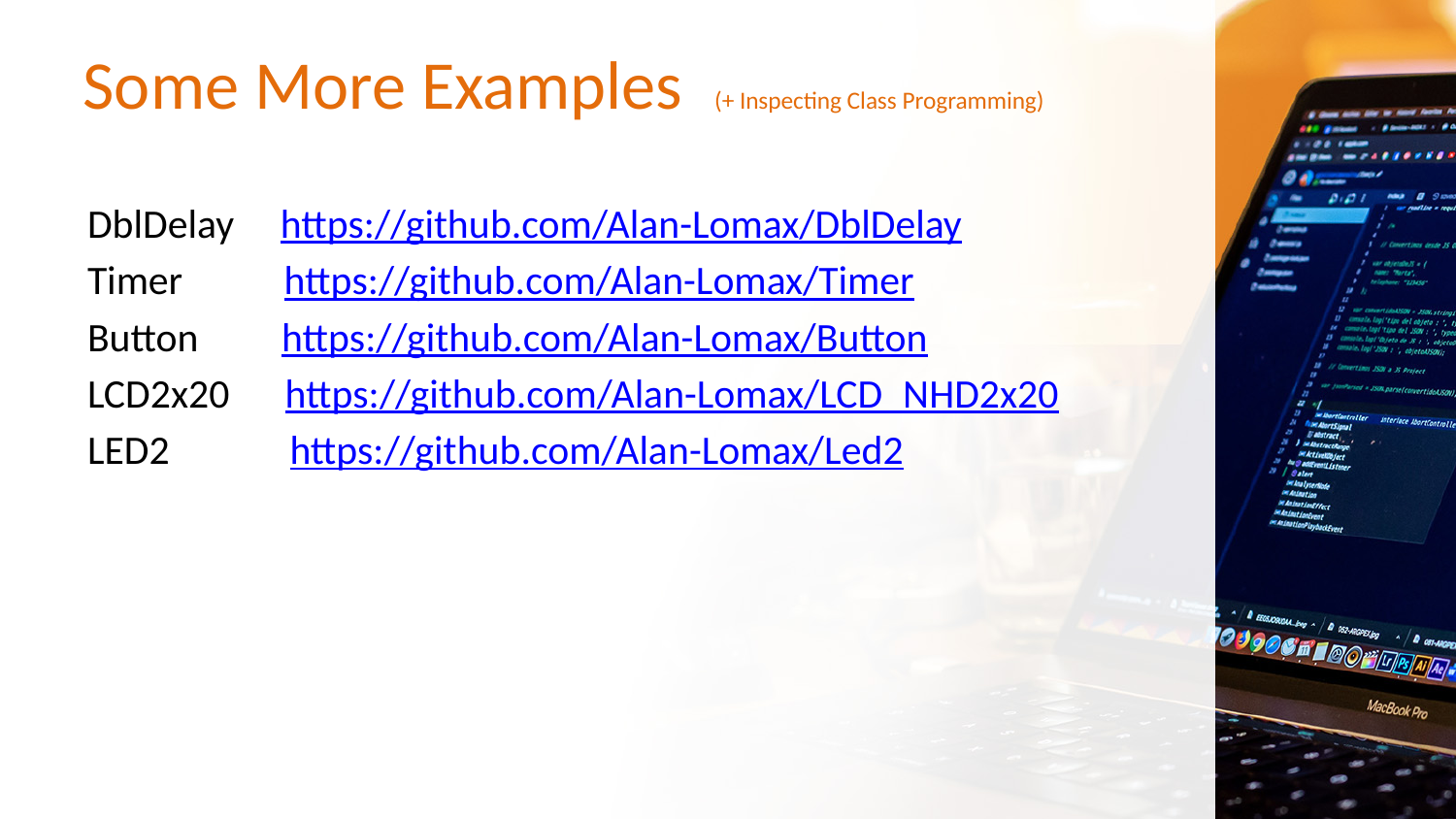

# Some More Examples  (+ Inspecting Class Programming)
DblDelay     https://github.com/Alan-Lomax/DblDelay
Timer           https://github.com/Alan-Lomax/Timer
Button         https://github.com/Alan-Lomax/Button
LCD2x20      https://github.com/Alan-Lomax/LCD_NHD2x20
LED2             https://github.com/Alan-Lomax/Led2